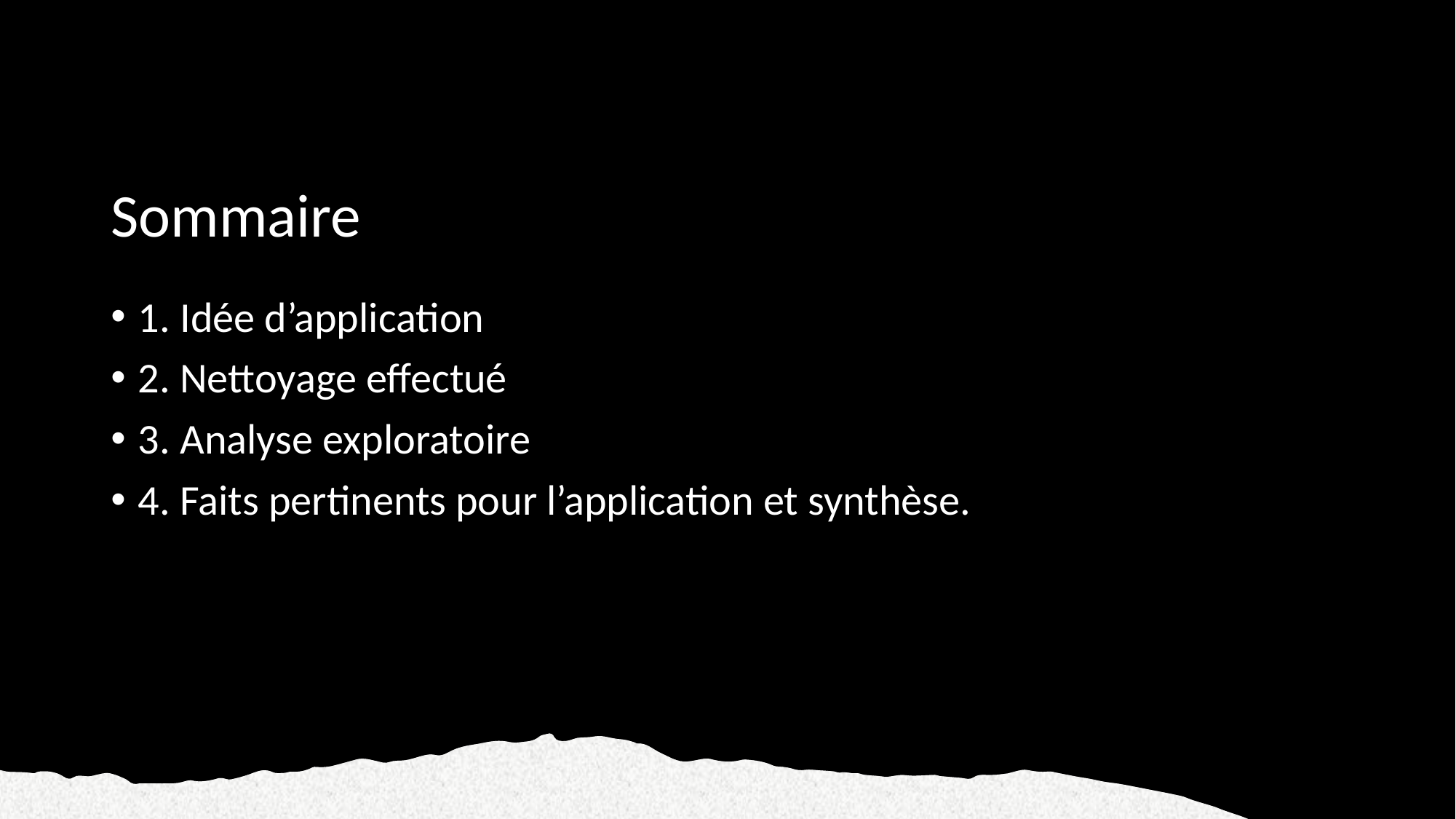

# Sommaire
1. Idée d’application
2. Nettoyage effectué
3. Analyse exploratoire
4. Faits pertinents pour l’application et synthèse.